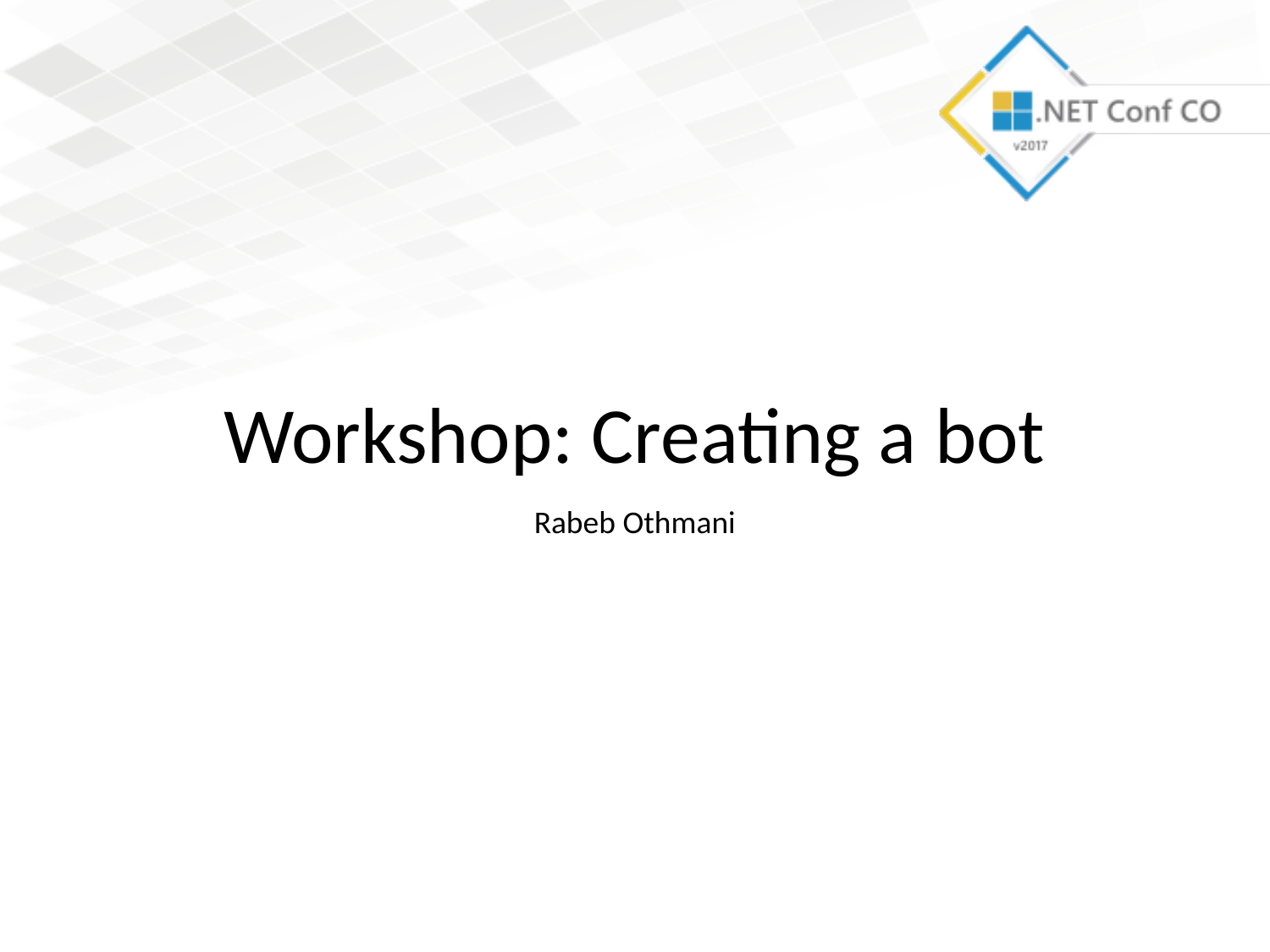

# Workshop: Creating a bot
Rabeb Othmani